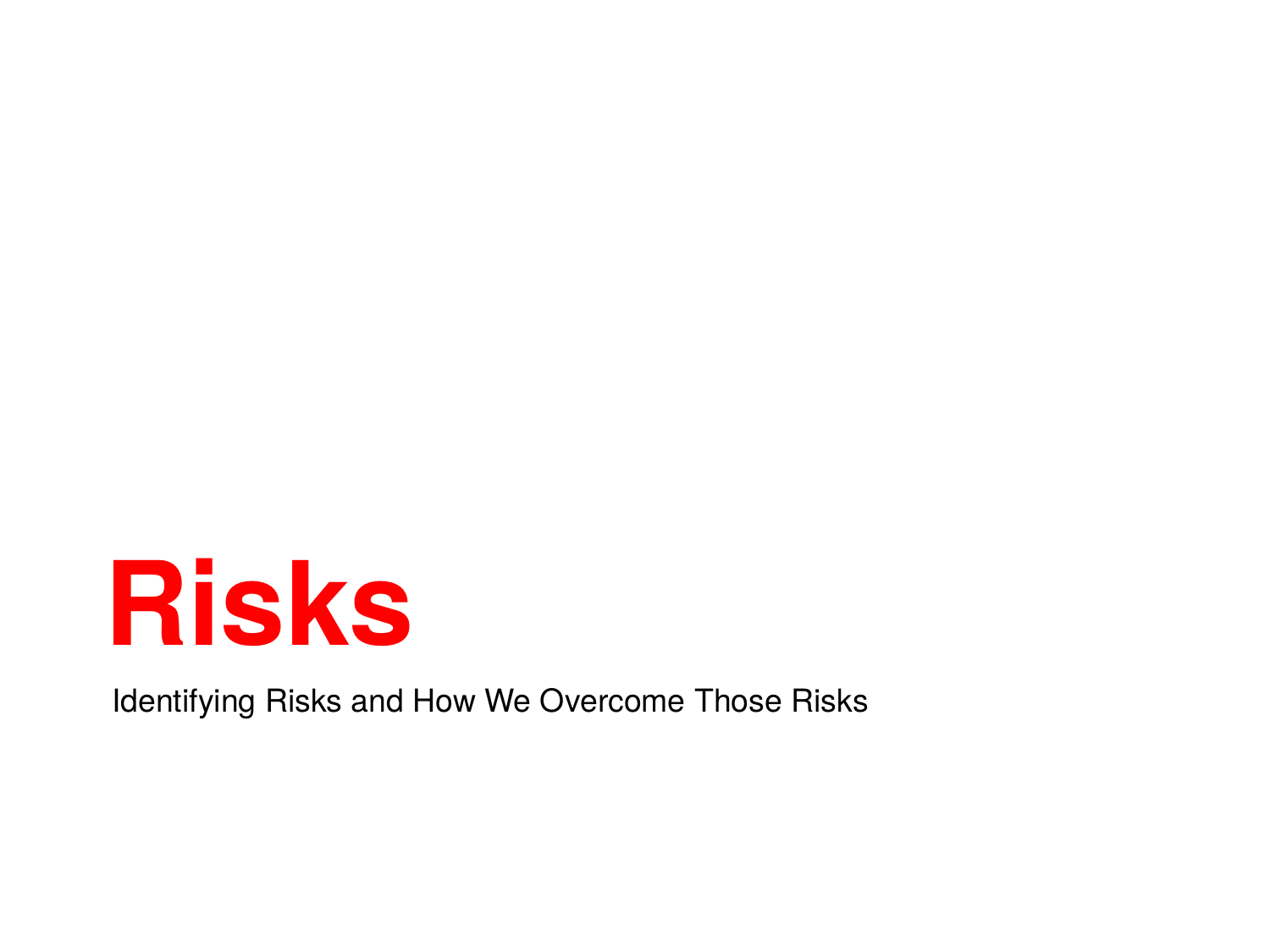

Risks
Identifying Risks and How We Overcome Those Risks